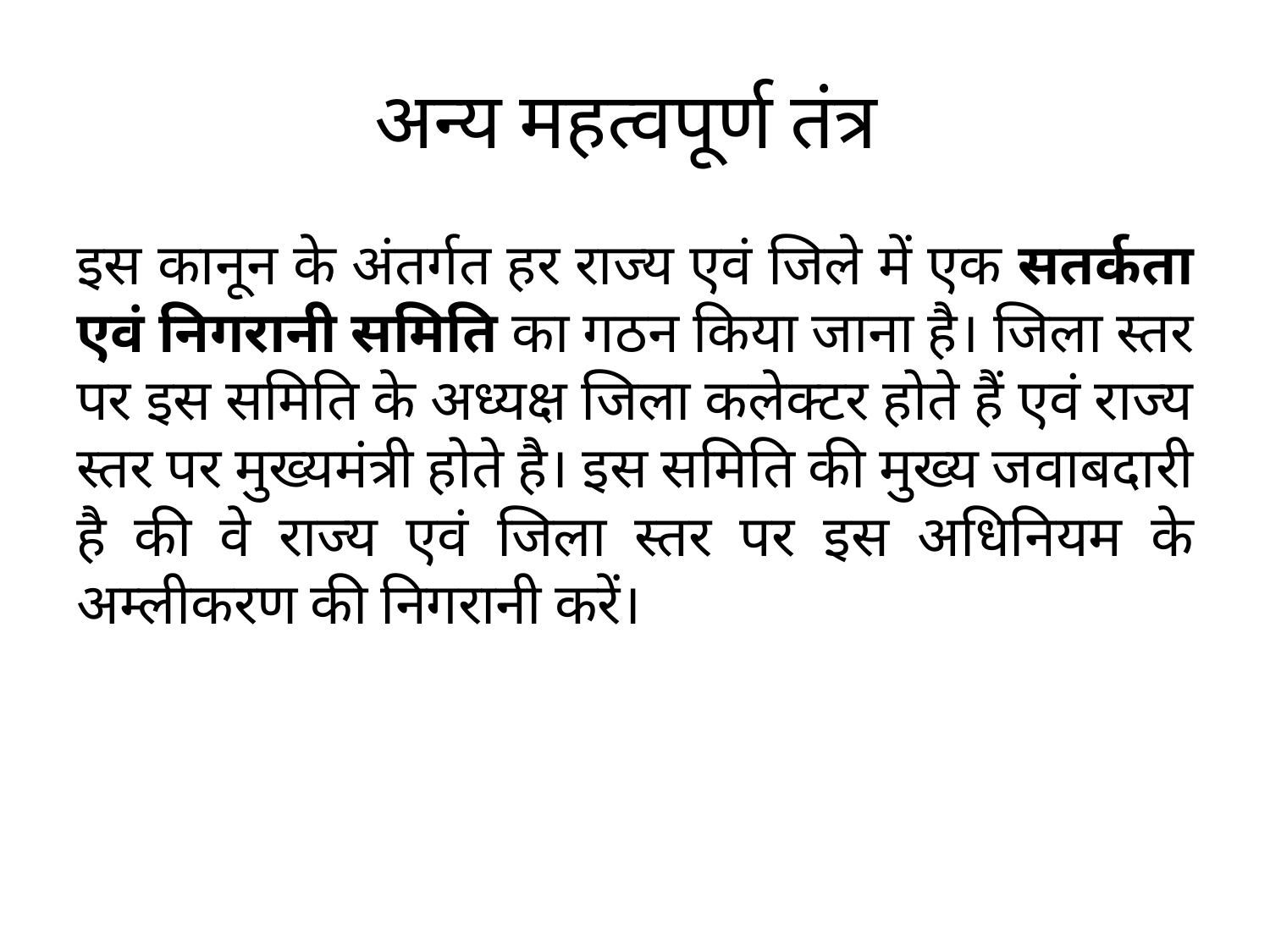

# अन्य महत्वपूर्ण तंत्र
इस कानून के अंतर्गत हर राज्य एवं जिले में एक सतर्कता एवं निगरानी समिति का गठन किया जाना है। जिला स्तर पर इस समिति के अध्यक्ष जिला कलेक्टर होते हैं एवं राज्य स्तर पर मुख्यमंत्री होते है। इस समिति की मुख्य जवाबदारी है की वे राज्य एवं जिला स्तर पर इस अधिनियम के अम्लीकरण की निगरानी करें।